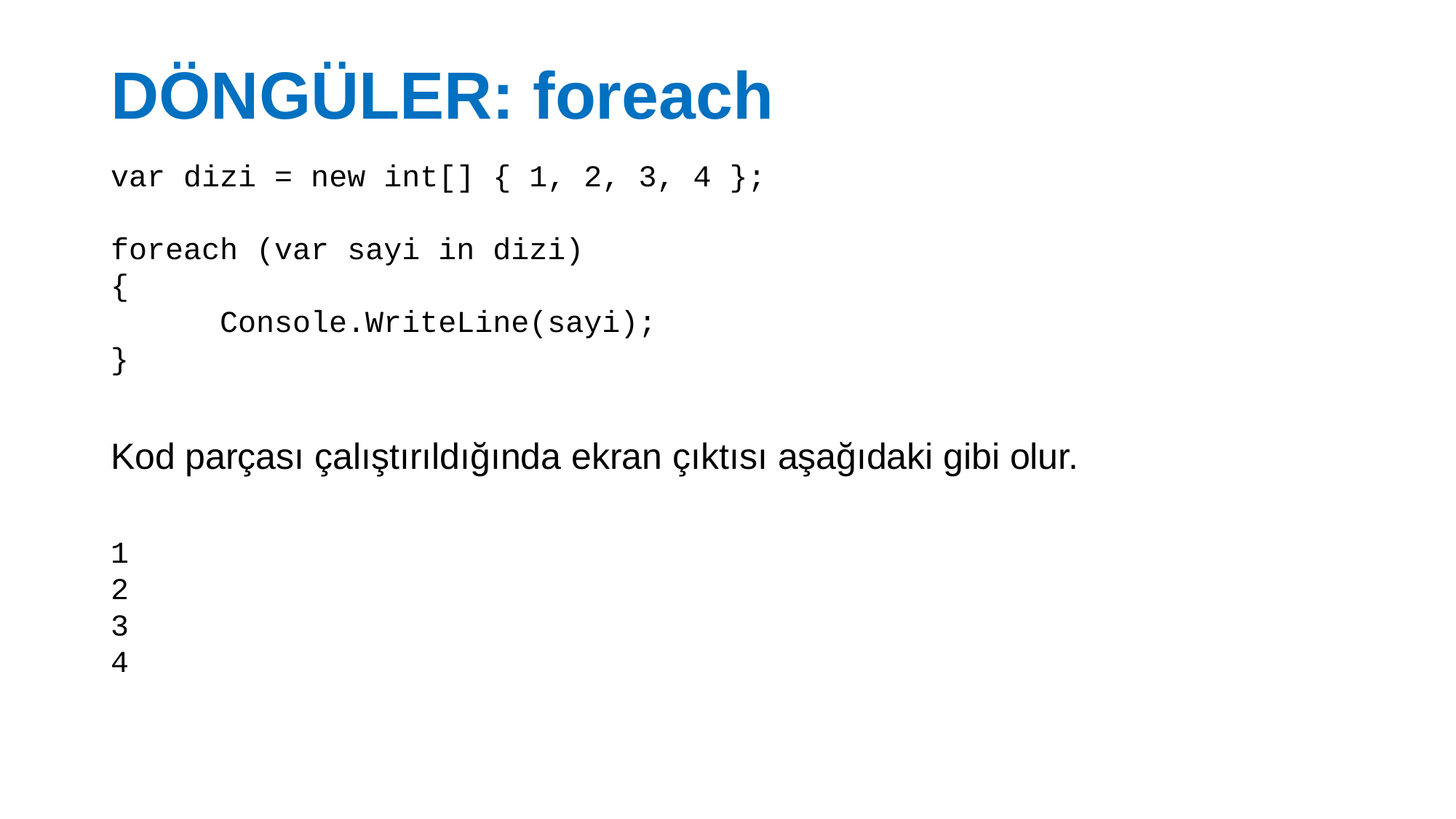

# DÖNGÜLER: foreach
var dizi = new int[] { 1, 2, 3, 4 };

foreach (var sayi in dizi)
{
	Console.WriteLine(sayi);
}
Kod parçası çalıştırıldığında ekran çıktısı aşağıdaki gibi olur.
1
2
3
4
28.03.2017
34